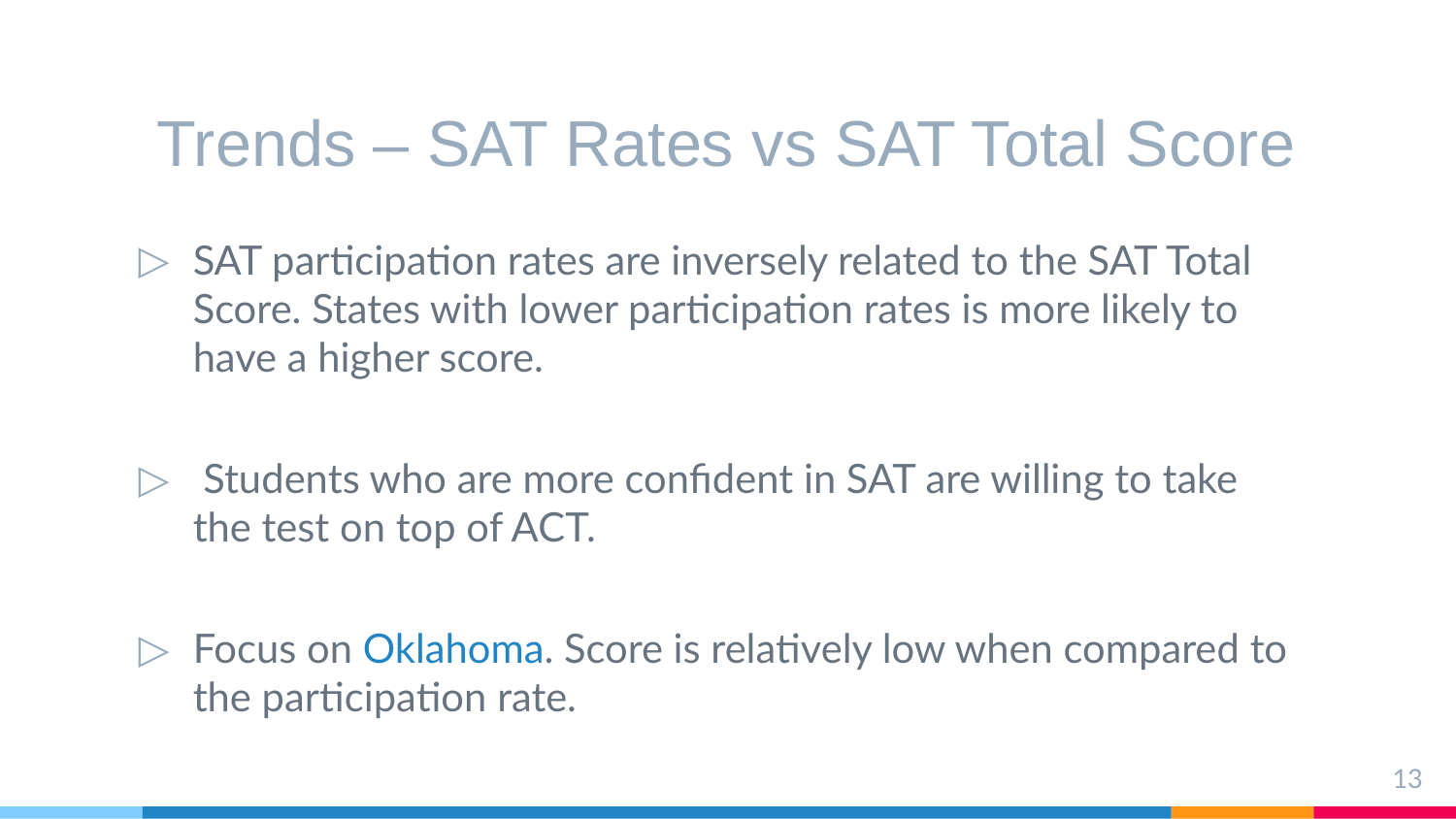

# Trends – SAT Rates vs SAT Total Score
SAT participation rates are inversely related to the SAT Total Score. States with lower participation rates is more likely to have a higher score.

 Students who are more confident in SAT are willing to take the test on top of ACT.

Focus on Oklahoma. Score is relatively low when compared to the participation rate.

13